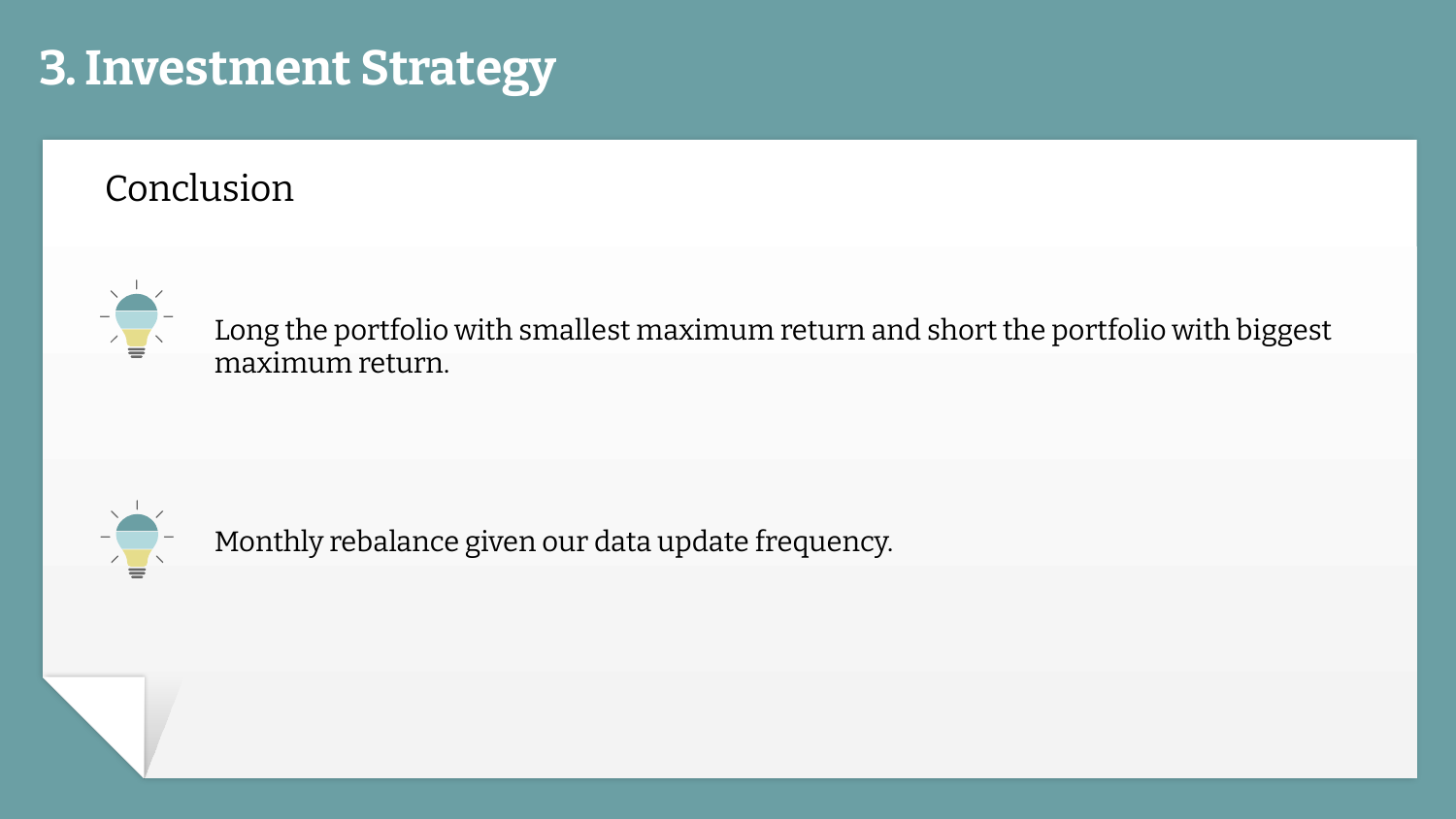

# 3. Investment Strategy
Conclusion

Long the portfolio with smallest maximum return and short the portfolio with biggest maximum return.

Monthly rebalance given our data update frequency.